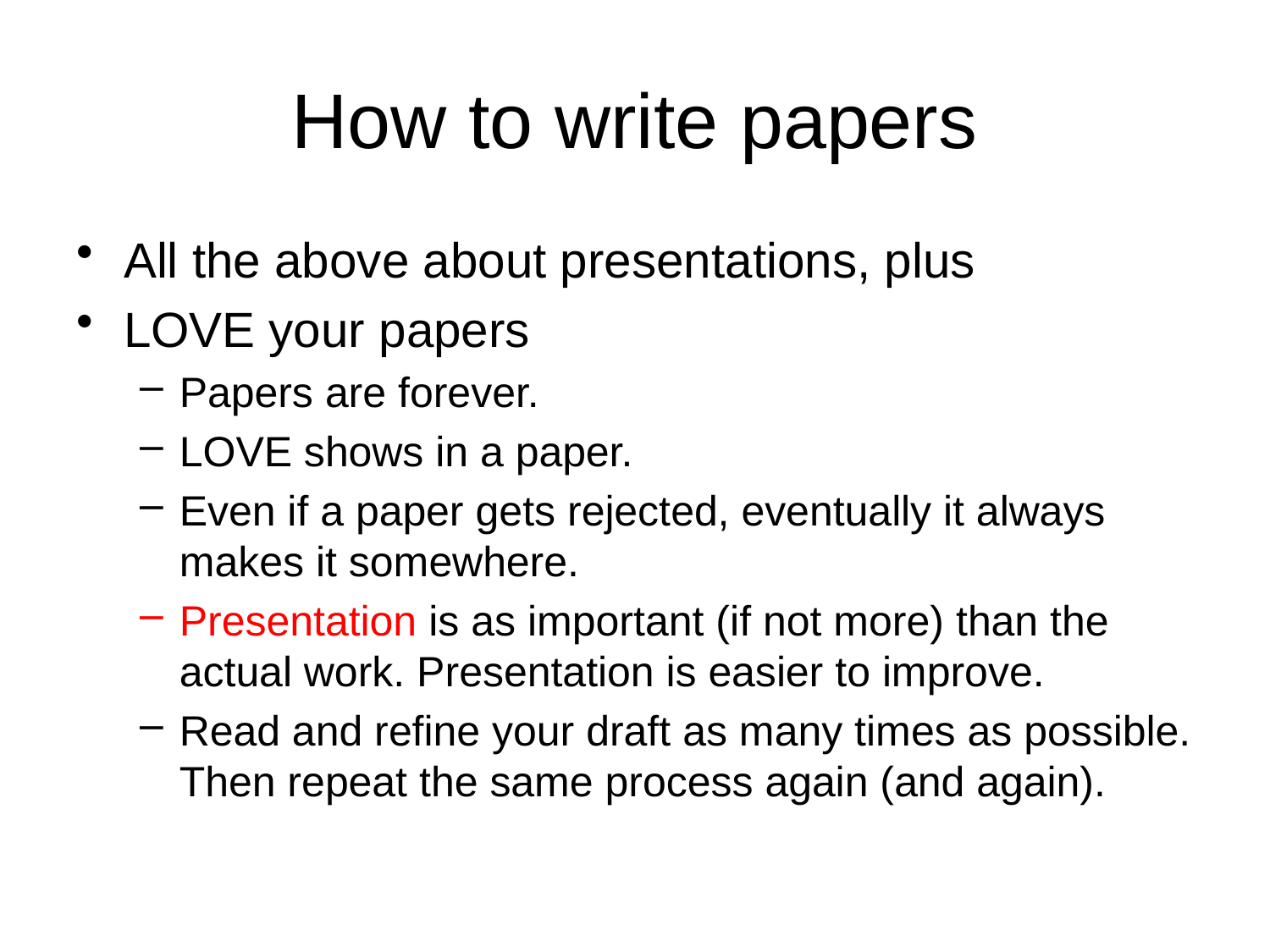

# How to write papers
All the above about presentations, plus
LOVE your papers
Papers are forever.
LOVE shows in a paper.
Even if a paper gets rejected, eventually it always makes it somewhere.
Presentation is as important (if not more) than the actual work. Presentation is easier to improve.
Read and refine your draft as many times as possible. Then repeat the same process again (and again).